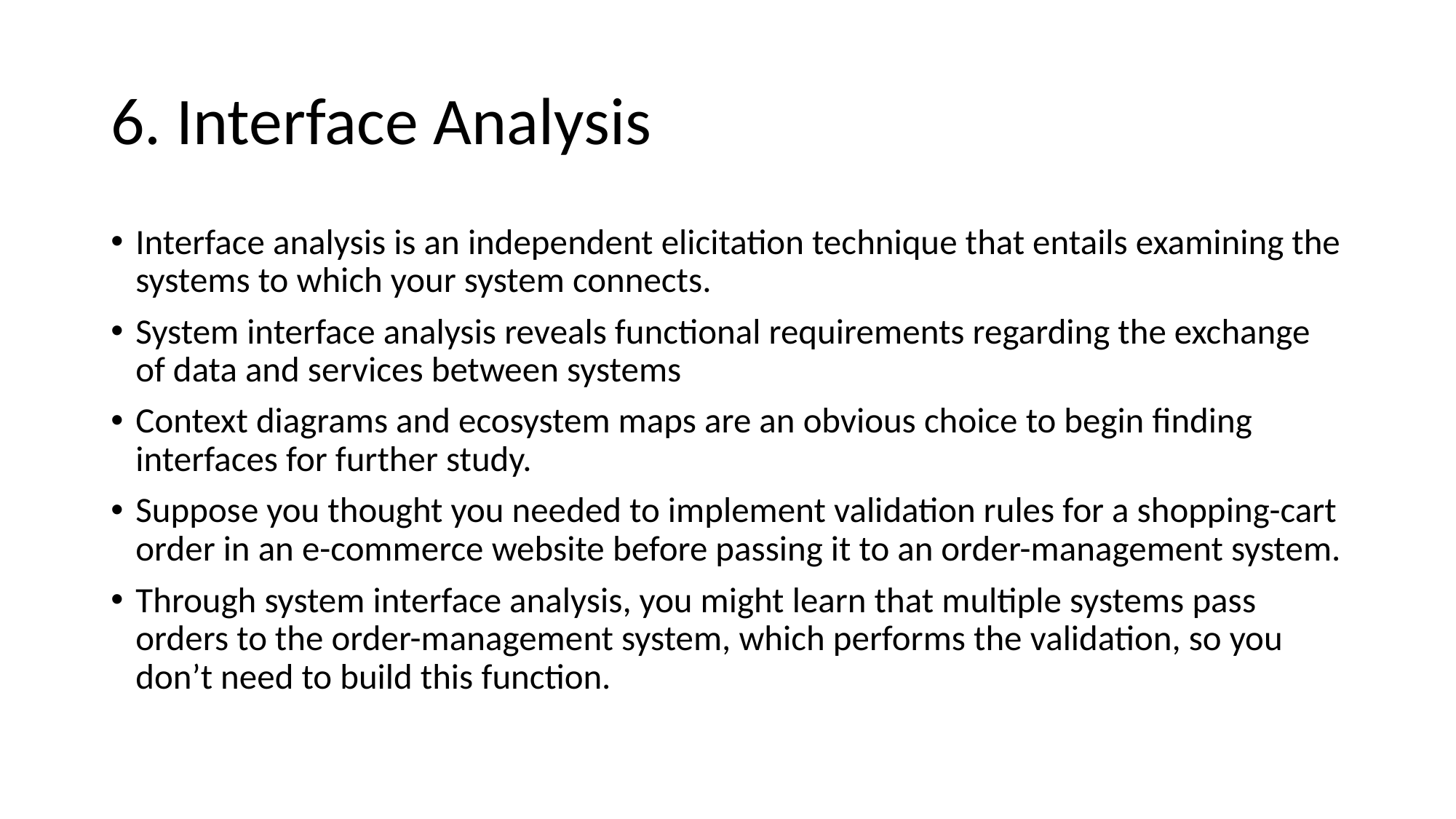

# 6. Interface Analysis
Interface analysis is an independent elicitation technique that entails examining the systems to which your system connects.
System interface analysis reveals functional requirements regarding the exchange of data and services between systems
Context diagrams and ecosystem maps are an obvious choice to begin finding interfaces for further study.
Suppose you thought you needed to implement validation rules for a shopping-cart order in an e-commerce website before passing it to an order-management system.
Through system interface analysis, you might learn that multiple systems pass orders to the order-management system, which performs the validation, so you don’t need to build this function.